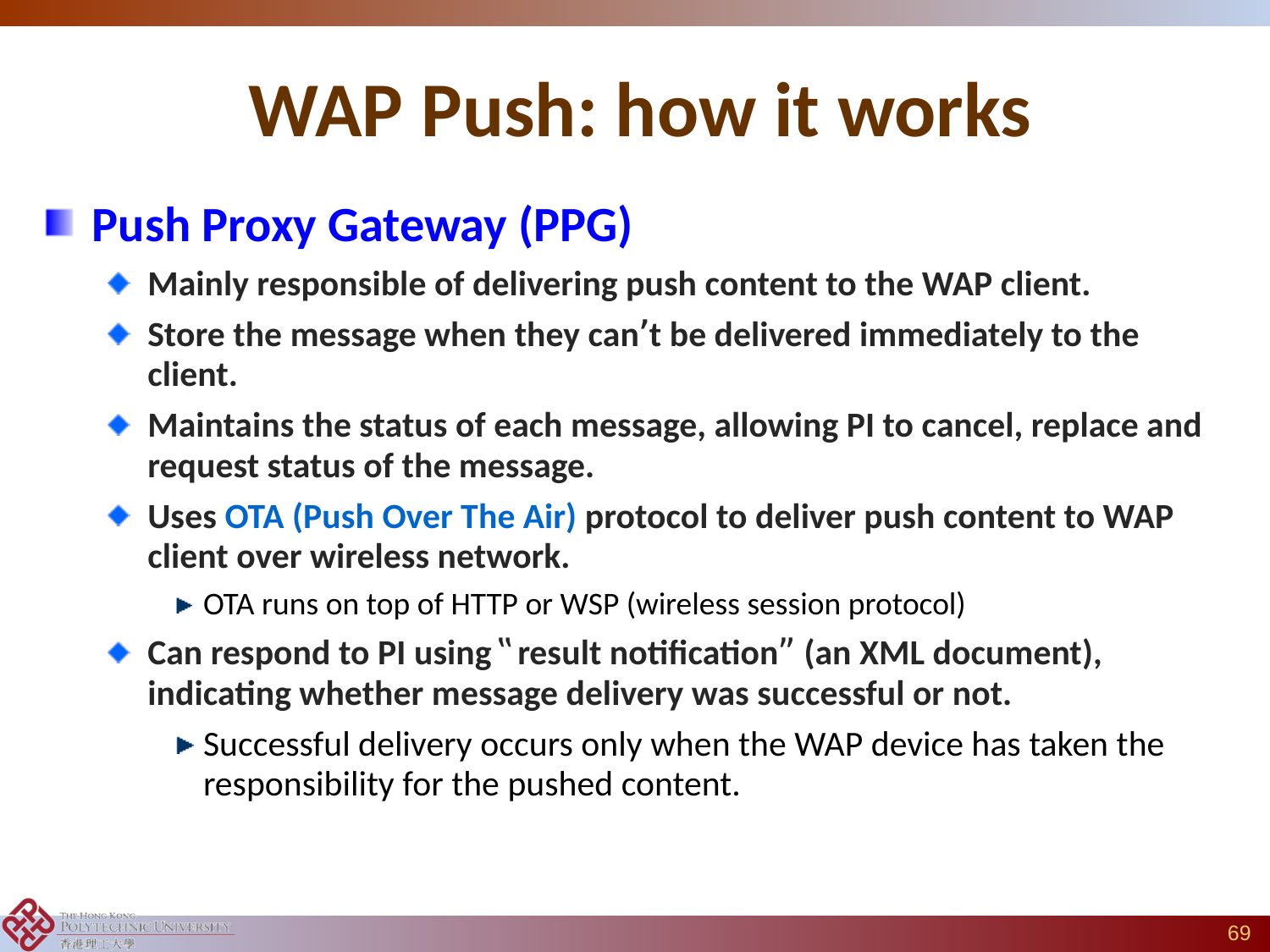

# WAP Push: how it works
Push Proxy Gateway (PPG)
Mainly responsible of delivering push content to the WAP client.
Store the message when they can’t be delivered immediately to the client.
Maintains the status of each message, allowing PI to cancel, replace and request status of the message.
Uses OTA (Push Over The Air) protocol to deliver push content to WAP client over wireless network.
OTA runs on top of HTTP or WSP (wireless session protocol)
Can respond to PI using “result notification” (an XML document), indicating whether message delivery was successful or not.
Successful delivery occurs only when the WAP device has taken the responsibility for the pushed content.